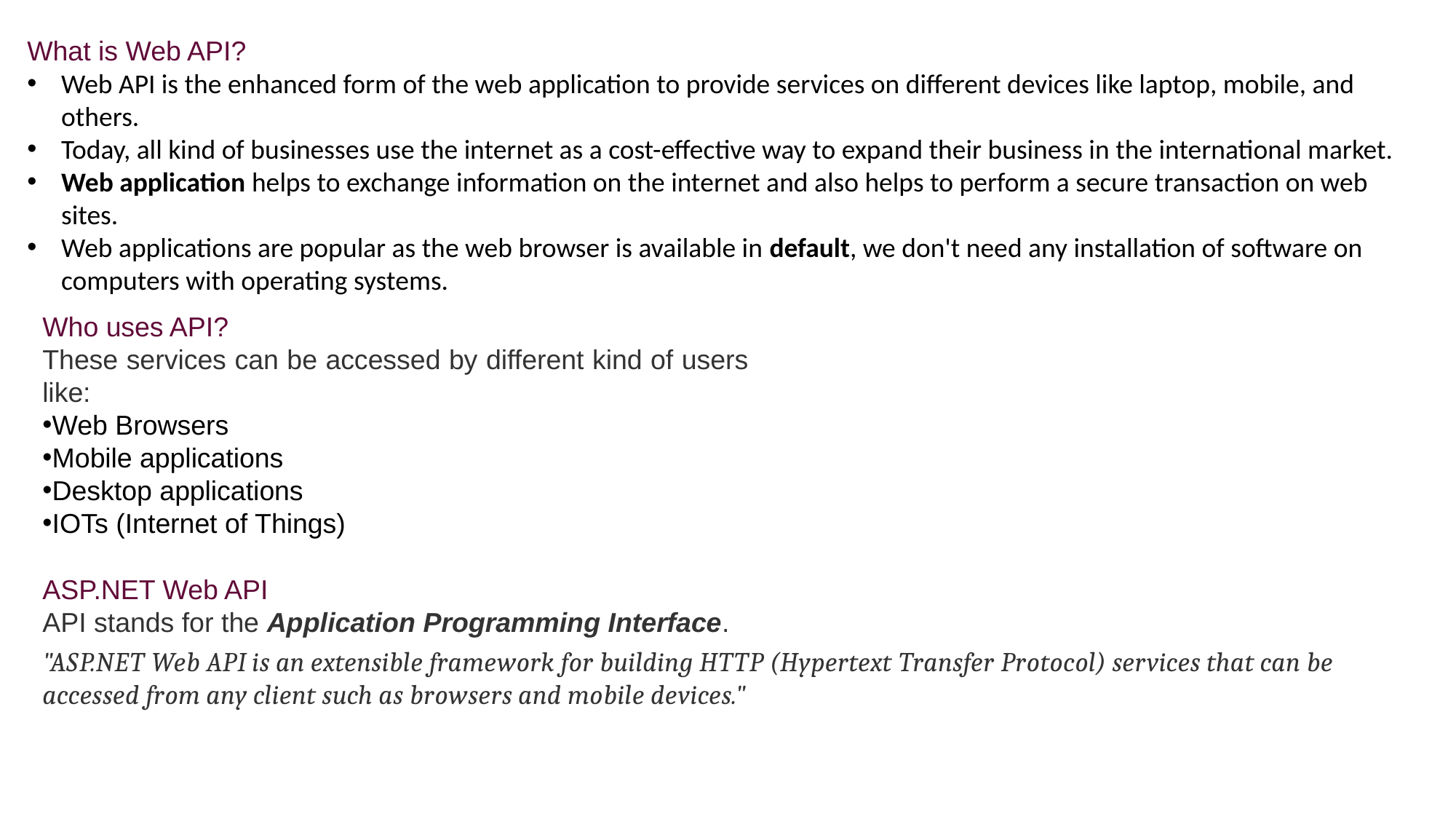

What is Web API?
Web API is the enhanced form of the web application to provide services on different devices like laptop, mobile, and others.
Today, all kind of businesses use the internet as a cost-effective way to expand their business in the international market.
Web application helps to exchange information on the internet and also helps to perform a secure transaction on web sites.
Web applications are popular as the web browser is available in default, we don't need any installation of software on computers with operating systems.
Who uses API?
These services can be accessed by different kind of users like:
Web Browsers
Mobile applications
Desktop applications
IOTs (Internet of Things)
ASP.NET Web API
API stands for the Application Programming Interface.

"ASP.NET Web API is an extensible framework for building HTTP (Hypertext Transfer Protocol) services that can be accessed from any client such as browsers and mobile devices."